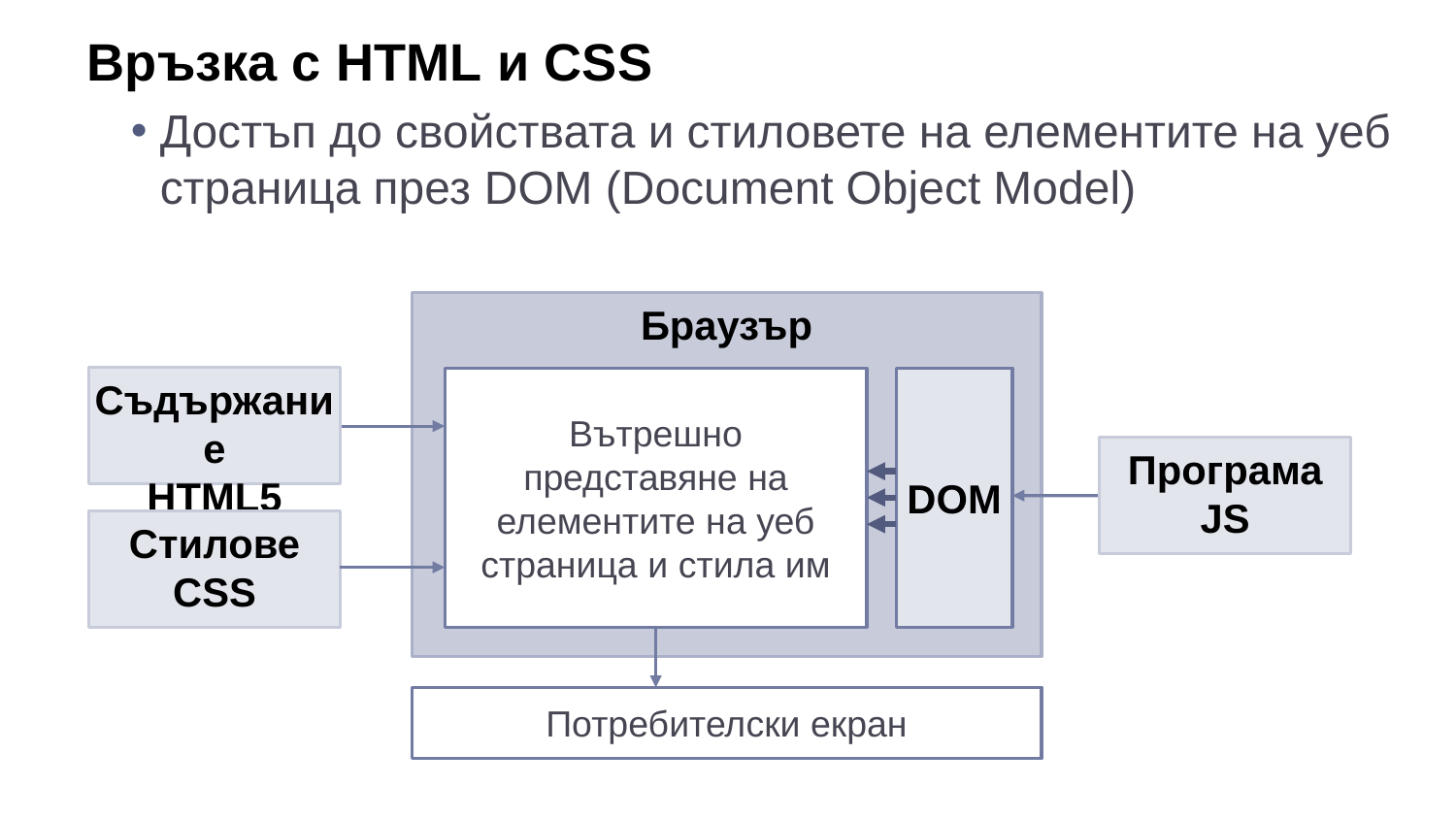

Връзка с HTML и CSS
Достъп до свойствата и стиловете на елементите на уеб страница през DOM (Document Object Model)
Браузър
Съдържание
HTML5
Вътрешно представяне на елементите на уеб страница и стила им
DOM
Програма
JS
Стилове
CSS
Потребителски екран